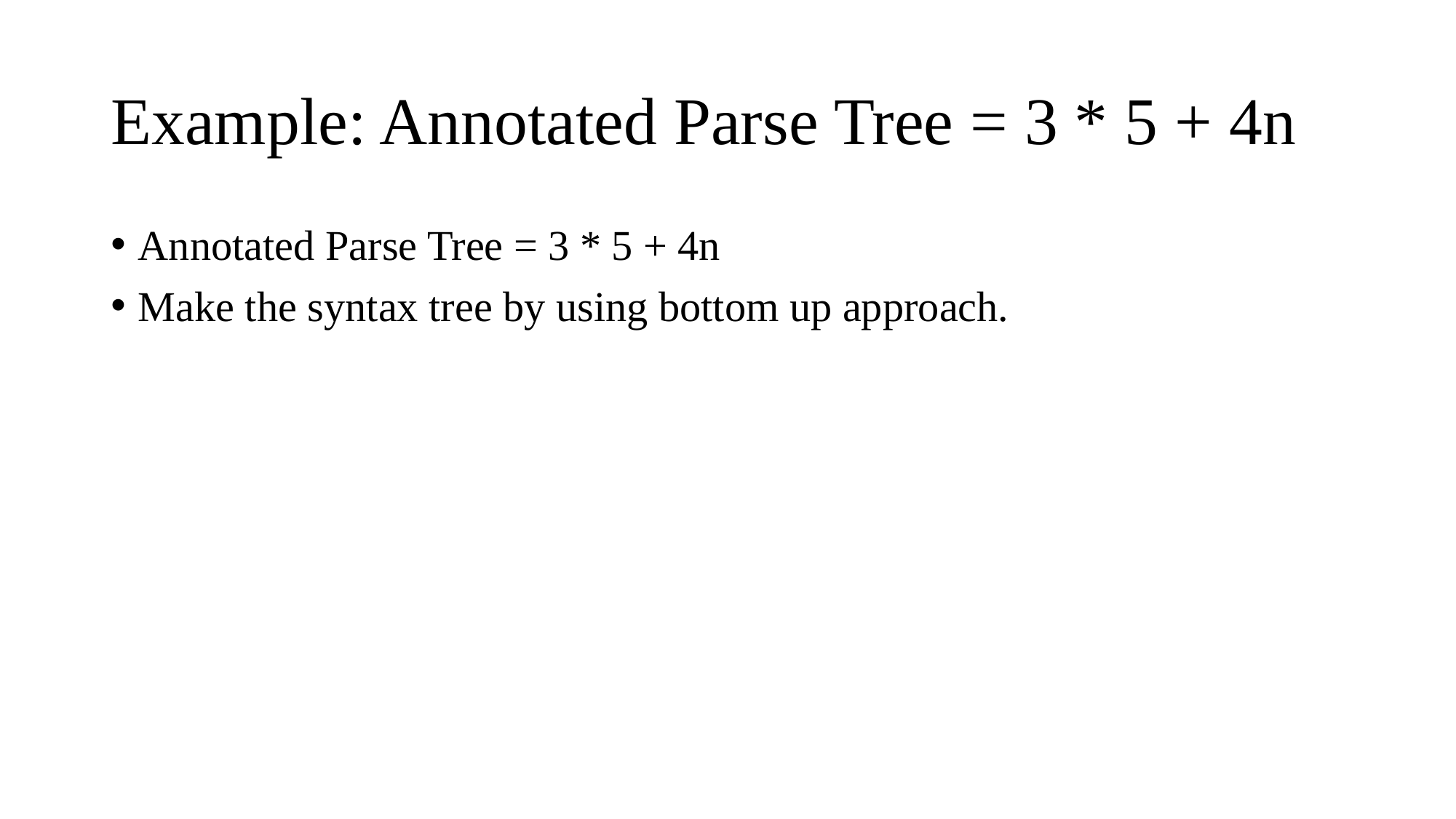

# Example: Annotated Parse Tree = 3 * 5 + 4n
Annotated Parse Tree = 3 * 5 + 4n
Make the syntax tree by using bottom up approach.